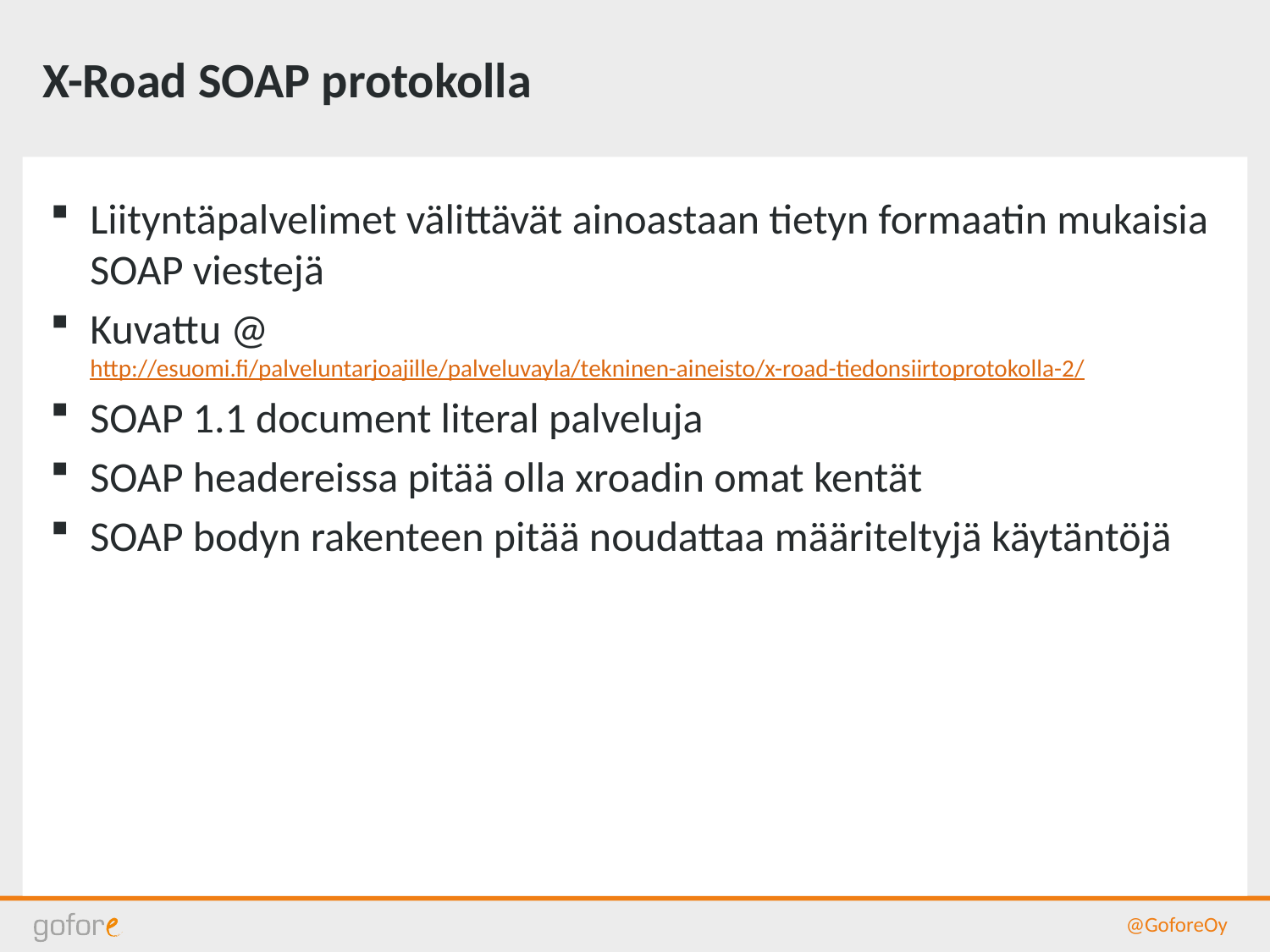

# X-Road SOAP protokolla
Liityntäpalvelimet välittävät ainoastaan tietyn formaatin mukaisia SOAP viestejä
Kuvattu @  http://esuomi.fi/palveluntarjoajille/palveluvayla/tekninen-aineisto/x-road-tiedonsiirtoprotokolla-2/
SOAP 1.1 document literal palveluja
SOAP headereissa pitää olla xroadin omat kentät
SOAP bodyn rakenteen pitää noudattaa määriteltyjä käytäntöjä

@GoforeOy